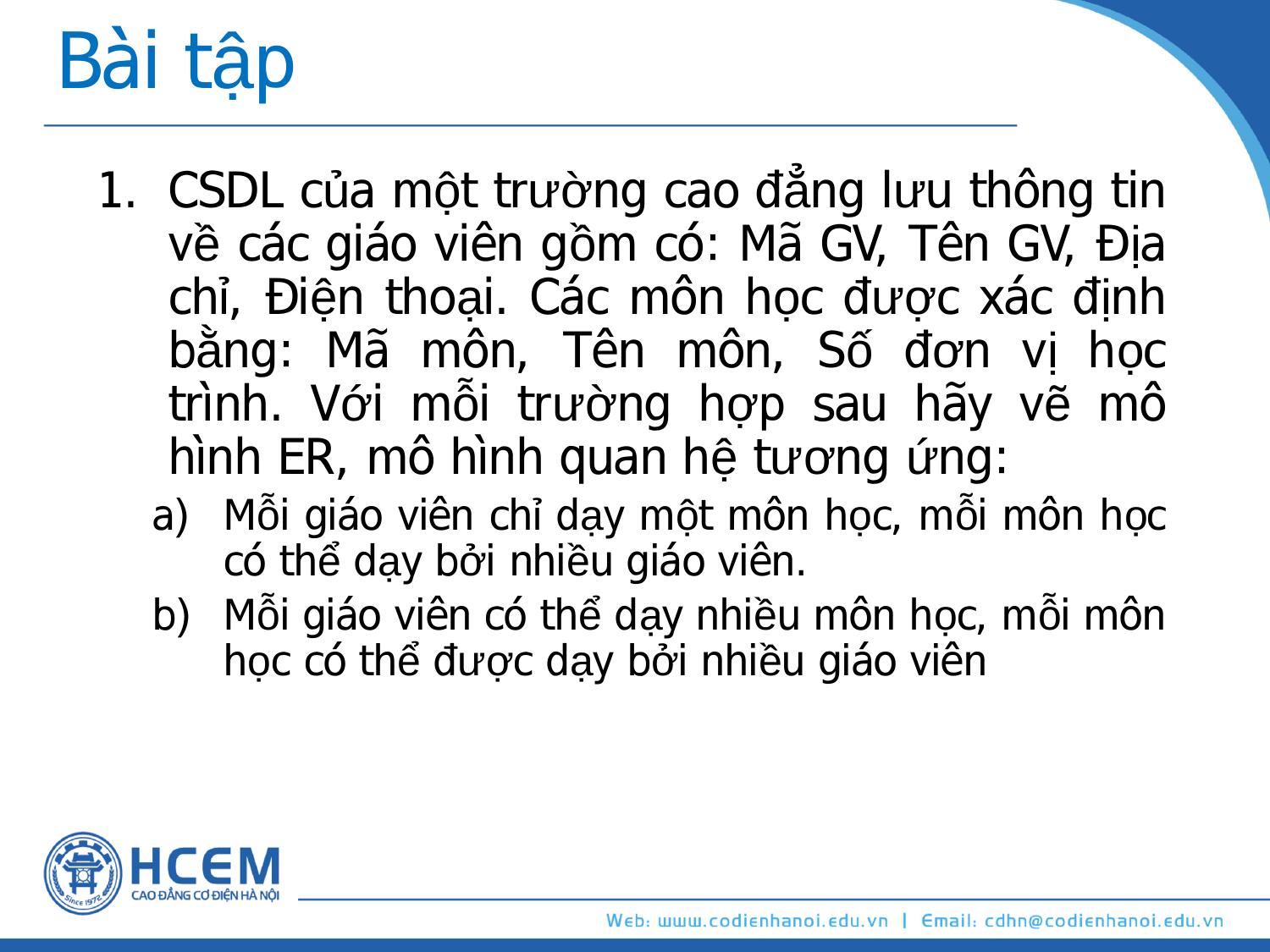

# Bài tập
CSDL của một trường cao đẳng lưu thông tin về các giáo viên gồm có: Mã GV, Tên GV, Địa chỉ, Điện thoại. Các môn học được xác định bằng: Mã môn, Tên môn, Số đơn vị học trình. Với mỗi trường hợp sau hãy vẽ mô hình ER, mô hình quan hệ tương ứng:
Mỗi giáo viên chỉ dạy một môn học, mỗi môn học có thể dạy bởi nhiều giáo viên.
Mỗi giáo viên có thể dạy nhiều môn học, mỗi môn học có thể được dạy bởi nhiều giáo viên